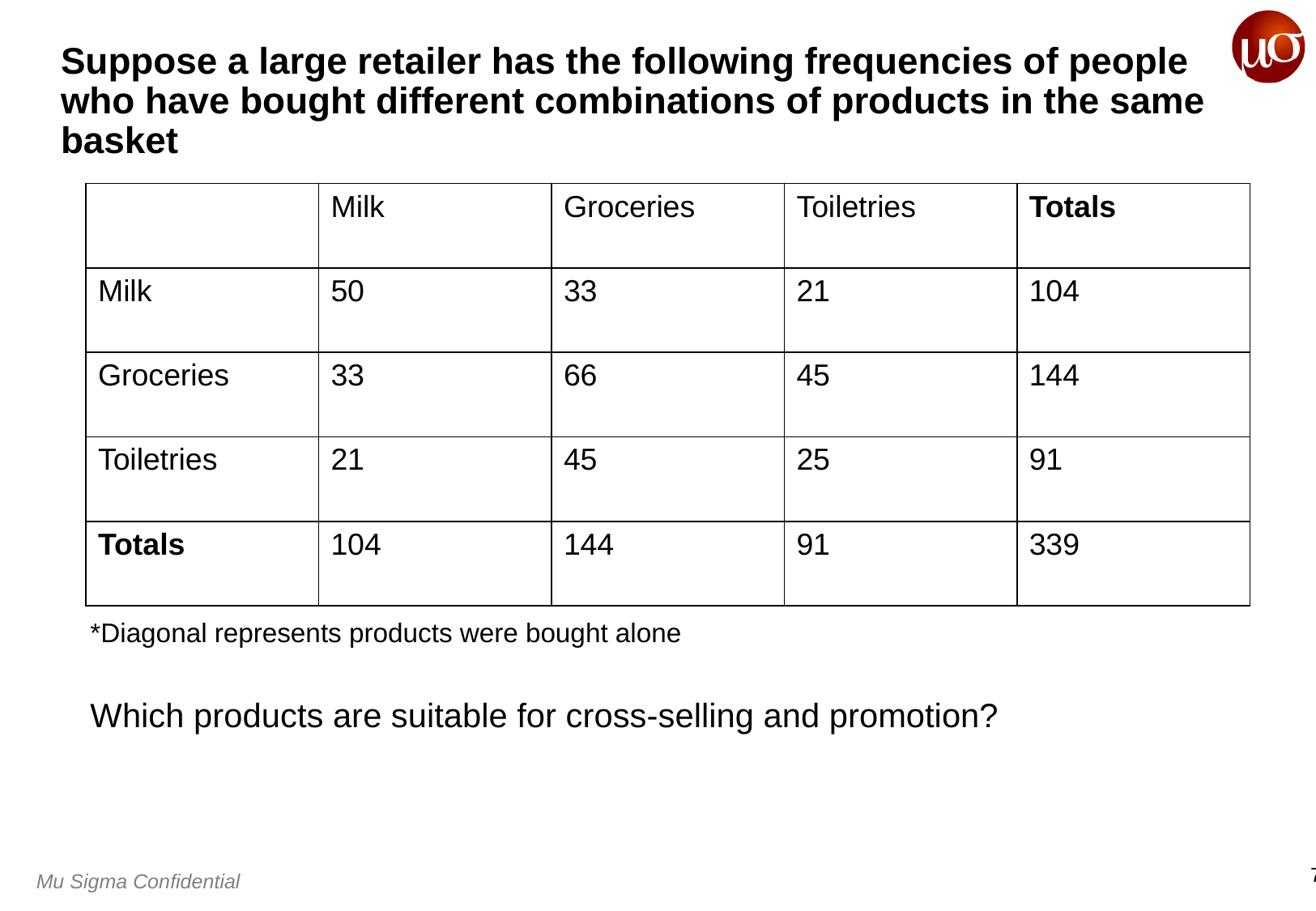

# Suppose a large retailer has the following frequencies of people who have bought different combinations of products in the same basket
|  | Milk | Groceries | Toiletries | Totals |
| --- | --- | --- | --- | --- |
| Milk | 50 | 33 | 21 | 104 |
| Groceries | 33 | 66 | 45 | 144 |
| Toiletries | 21 | 45 | 25 | 91 |
| Totals | 104 | 144 | 91 | 339 |
*Diagonal represents products were bought alone
Which products are suitable for cross-selling and promotion?